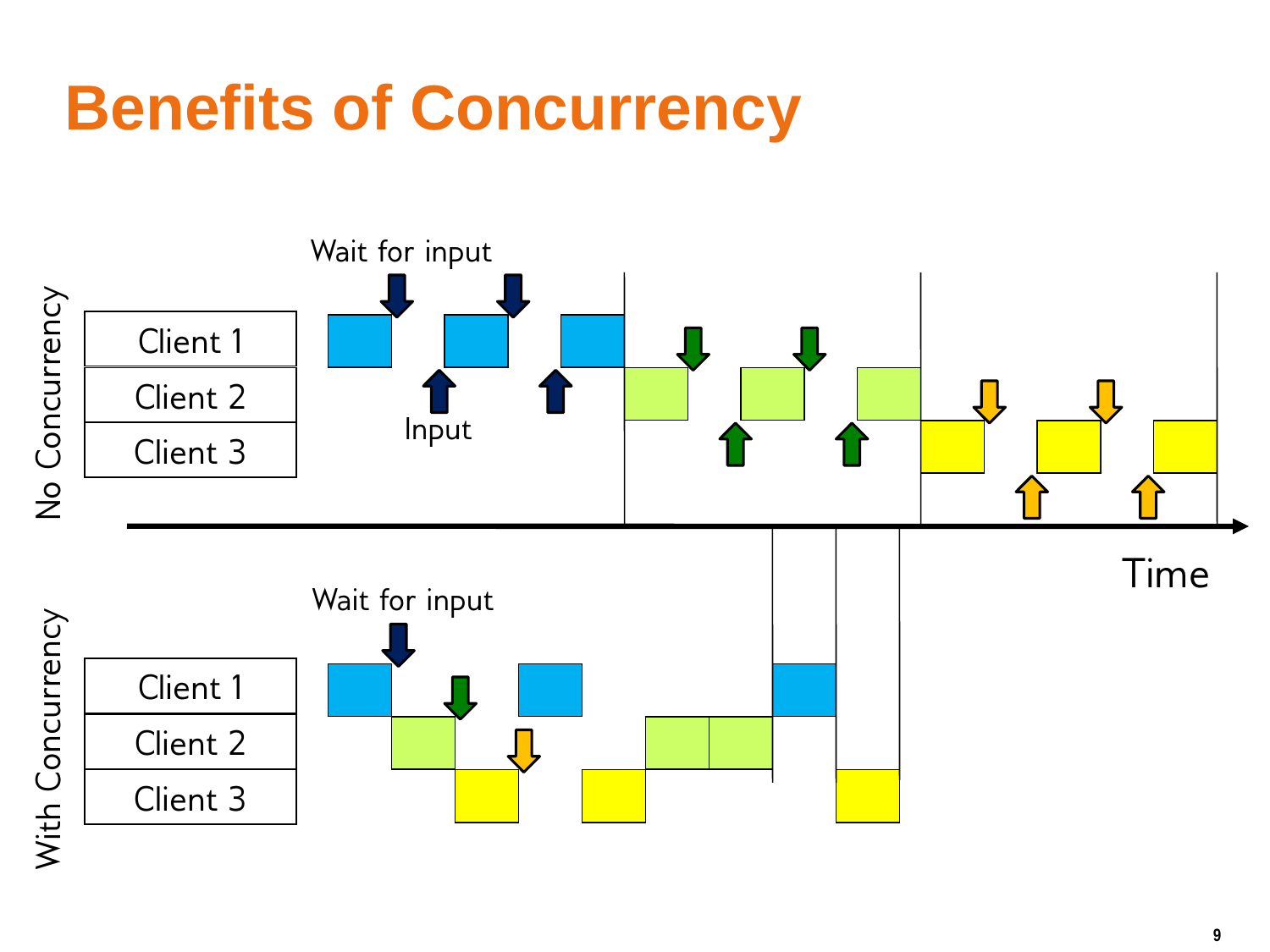

# Benefits of Concurrency
Wait for input

Client 1

Client 2

No Concurrency

Input

Client 3

Time
Wait for input

Client 1

With Concurrency
Client 2

Client 3